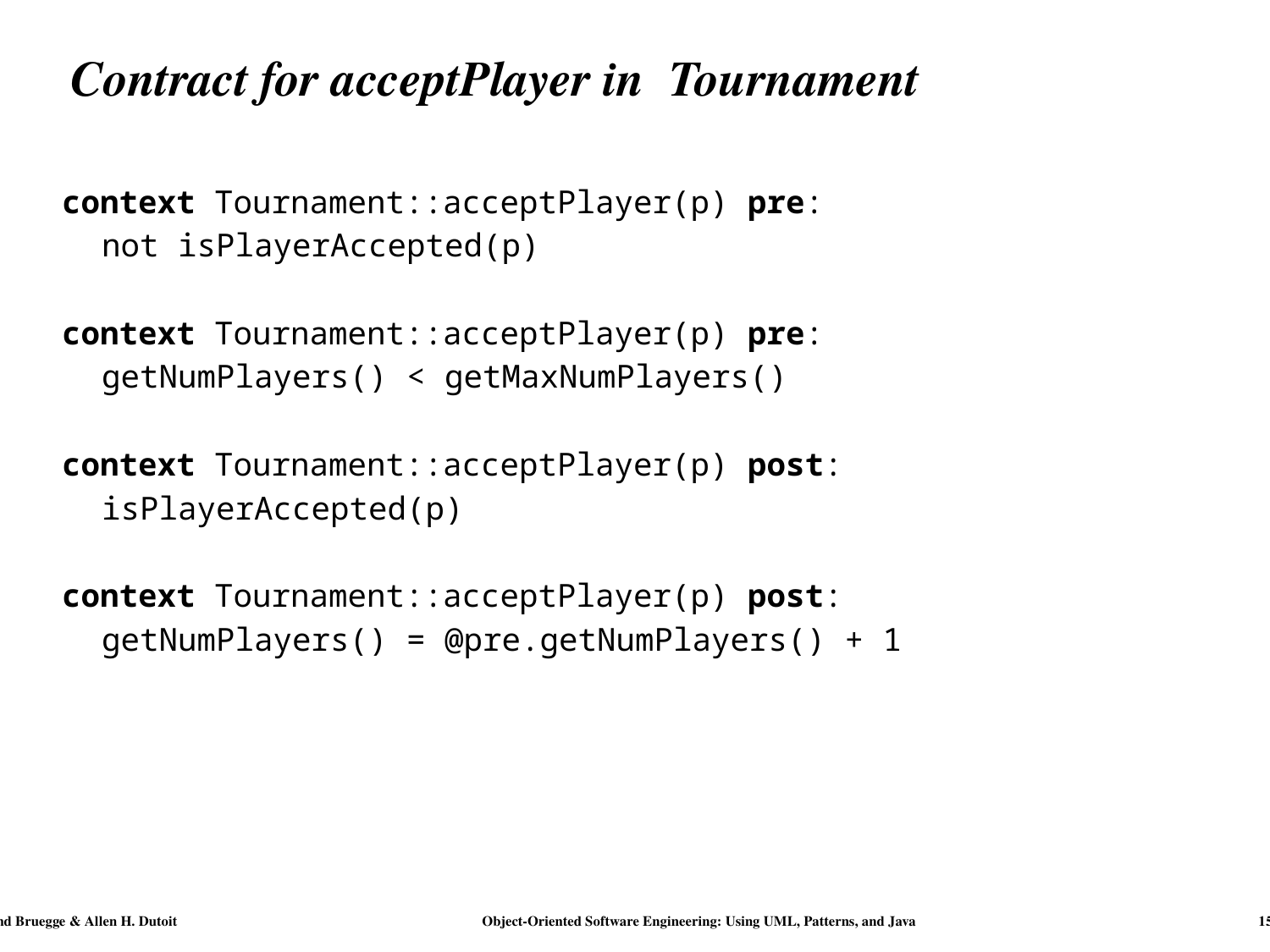

# Contract for acceptPlayer in  Tournament
context Tournament::acceptPlayer(p) pre:
	not isPlayerAccepted(p)

context Tournament::acceptPlayer(p) pre:
	getNumPlayers() < getMaxNumPlayers()

context Tournament::acceptPlayer(p) post:
	isPlayerAccepted(p)

context Tournament::acceptPlayer(p) post:
	getNumPlayers() = @pre.getNumPlayers() + 1